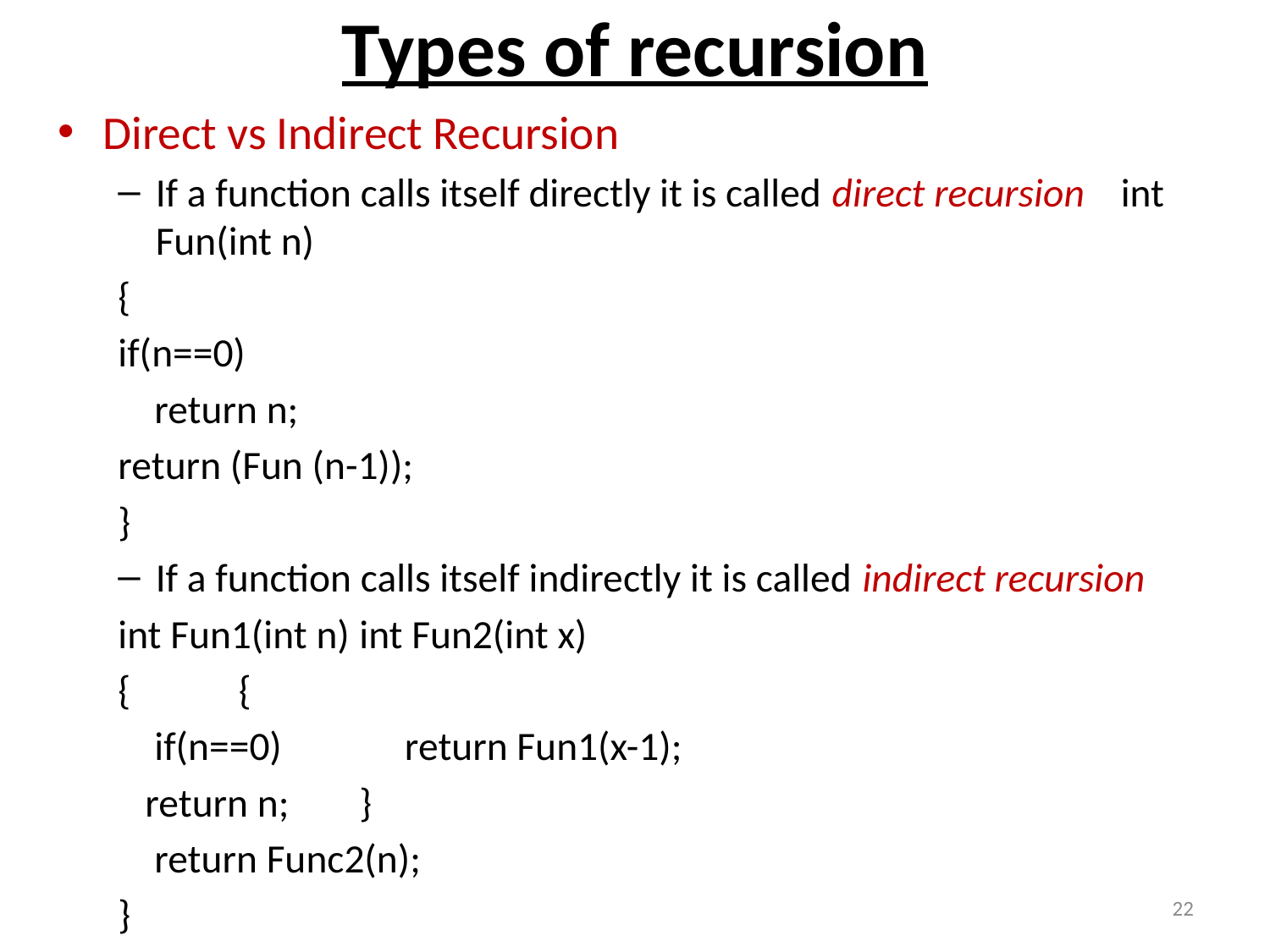

# Types of recursion
Direct vs Indirect Recursion
If a function calls itself directly it is called direct recursion		int Fun(int n)
		{
			if(n==0)
			    return n;
			return (Fun (n-1));
		}
If a function calls itself indirectly it is called indirect recursion
int Fun1(int n)			int Fun2(int x)
{					{
    if(n==0)				     return Fun1(x-1);
	   return n;			}
    return Func2(n);
}

22